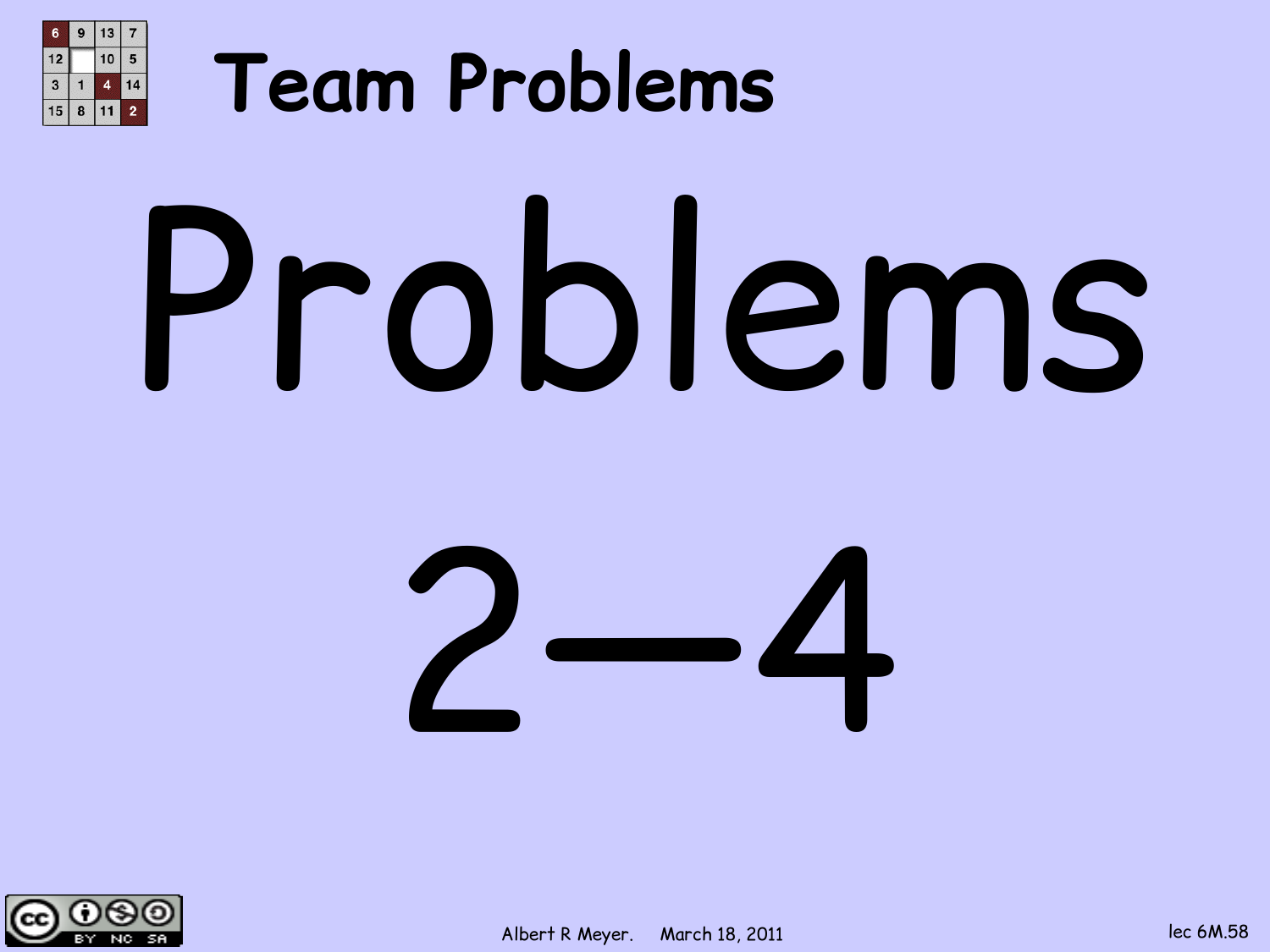

# Team Problems
Problems
2—4
lec 6M.58